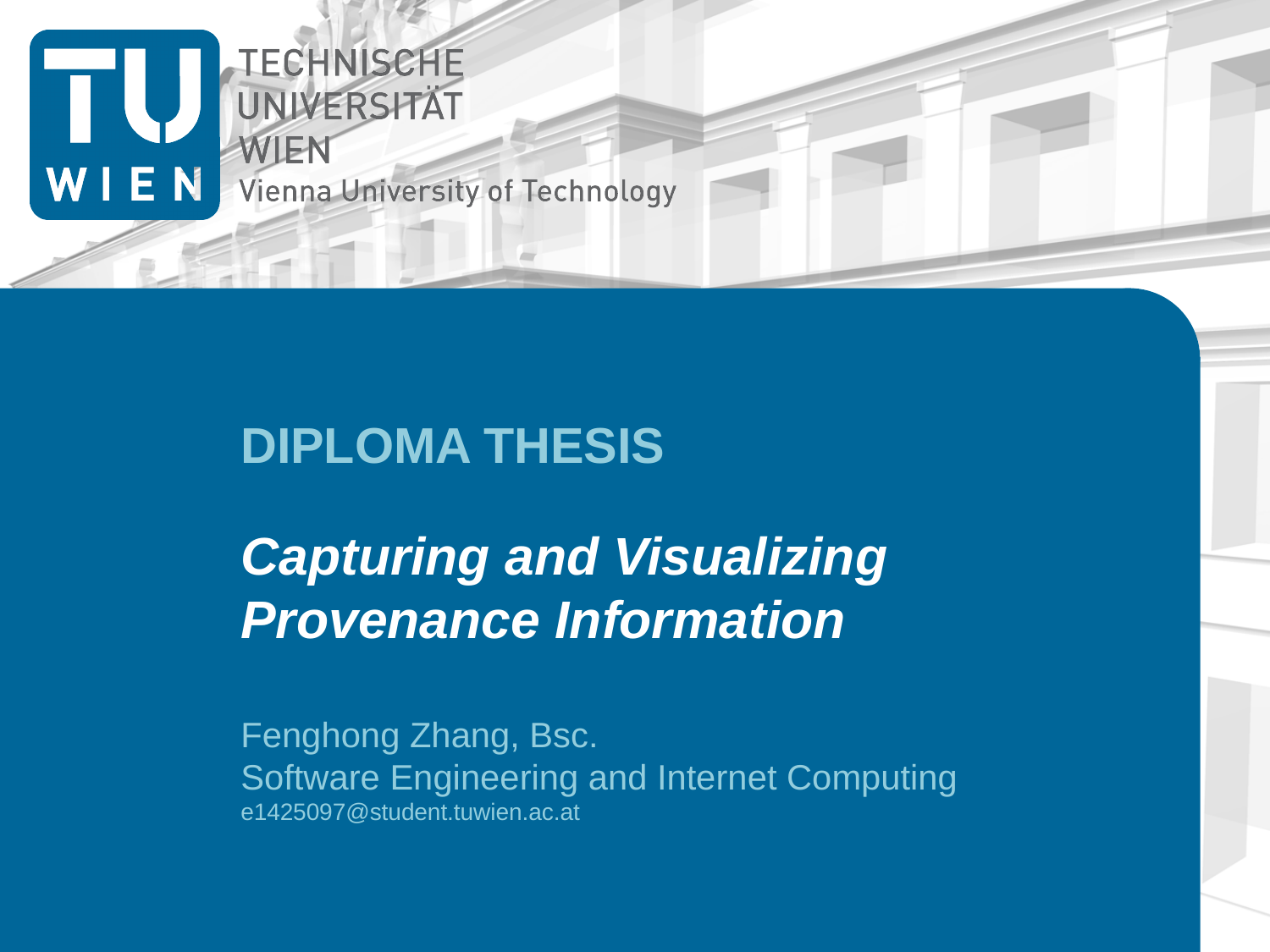

DIPLOMA THESIS
Capturing and Visualizing Provenance Information

Fenghong Zhang, Bsc.
Software Engineering and Internet Computing
e1425097@student.tuwien.ac.at